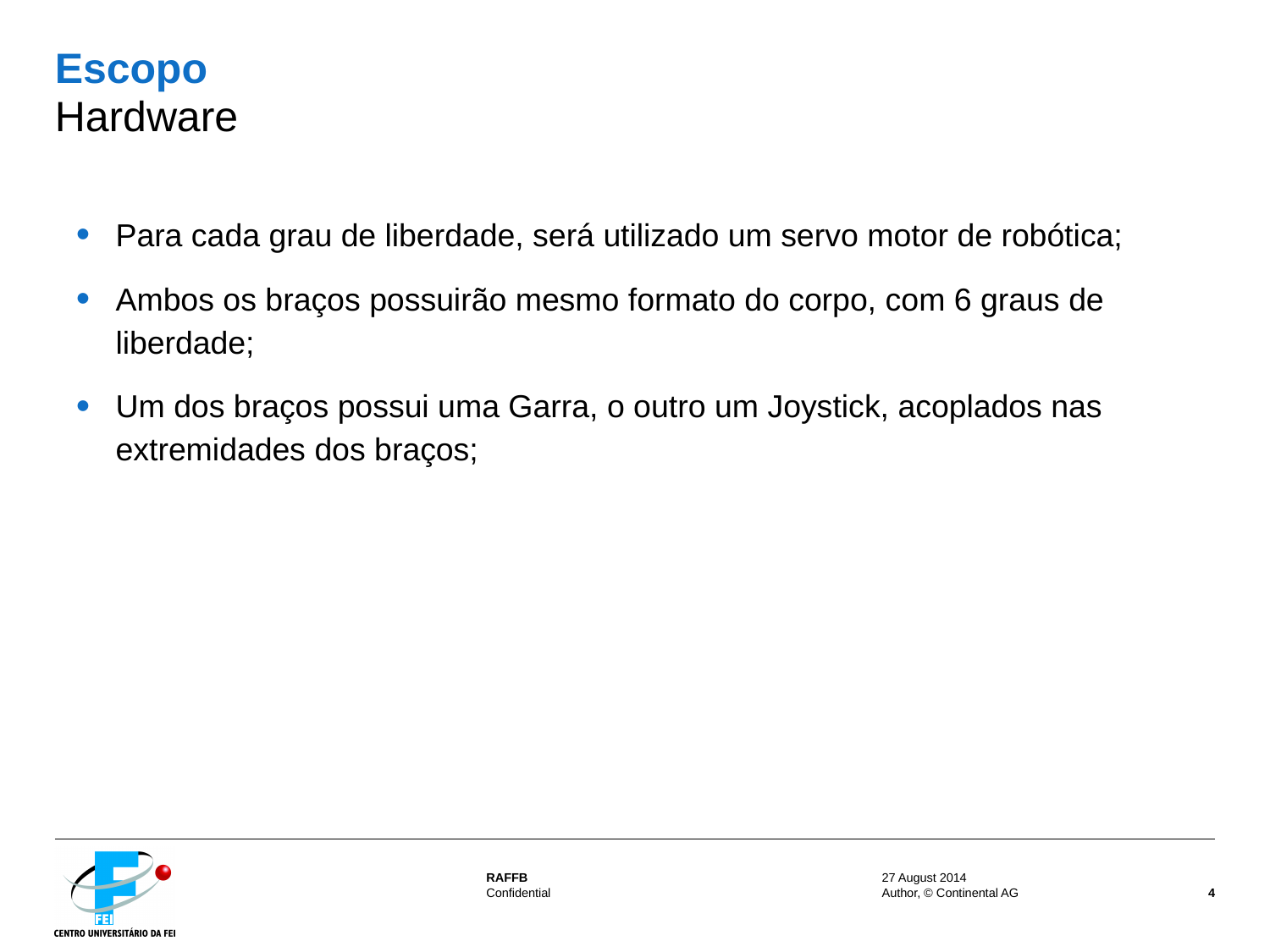

# Escopo Hardware

Para cada grau de liberdade, será utilizado um servo motor de robótica;
Ambos os braços possuirão mesmo formato do corpo, com 6 graus de liberdade;
Um dos braços possui uma Garra, o outro um Joystick, acoplados nas extremidades dos braços;

27 August 2014
Author, © Continental AG
4